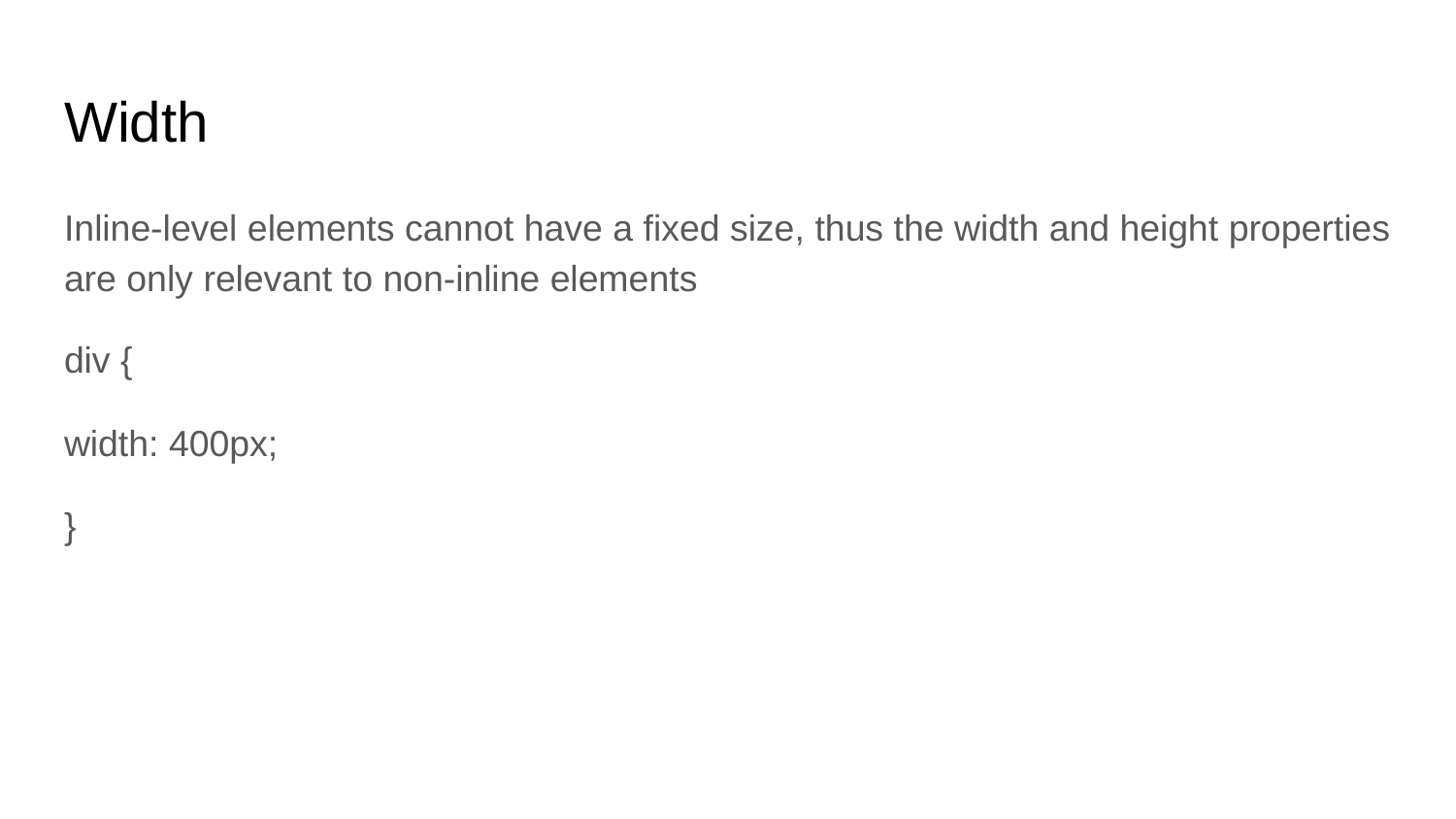

# Width
Inline-level elements cannot have a fixed size, thus the width and height properties are only relevant to non-inline elements
div {
width: 400px;
}